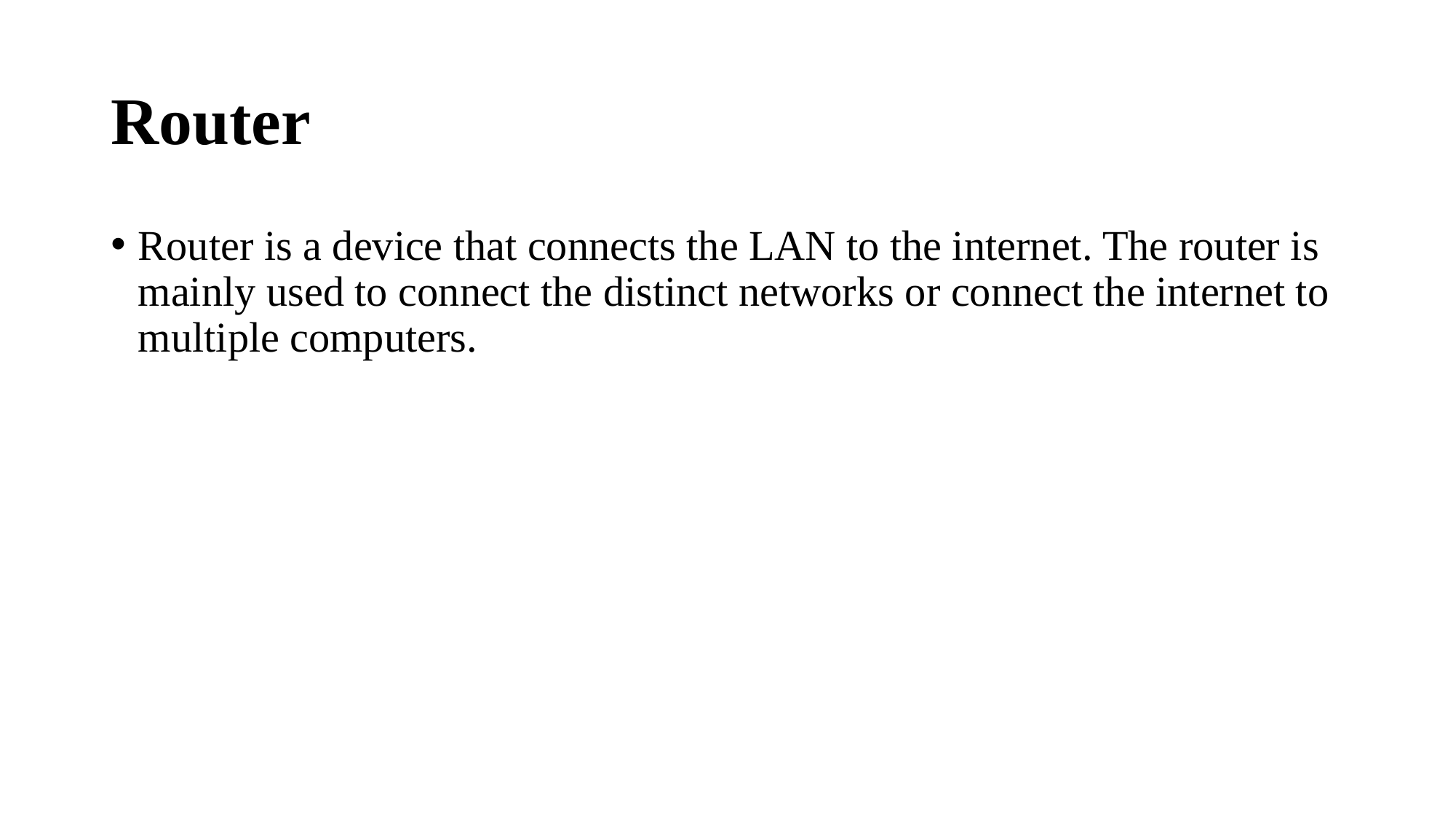

# Router
Router is a device that connects the LAN to the internet. The router is mainly used to connect the distinct networks or connect the internet to multiple computers.